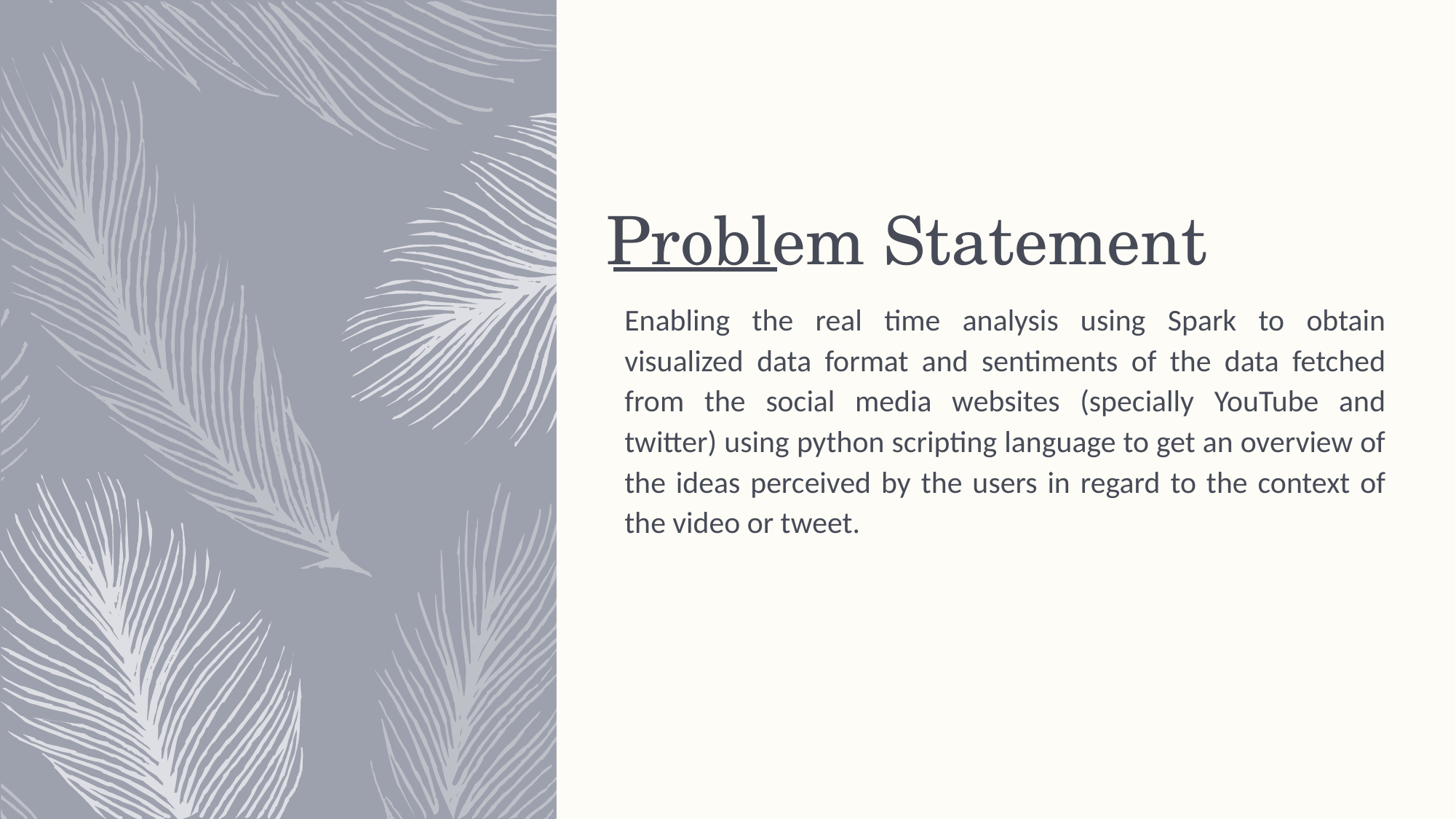

# Problem Statement
Enabling the real time analysis using Spark to obtain visualized data format and sentiments of the data fetched from the social media websites (specially YouTube and twitter) using python scripting language to get an overview of the ideas perceived by the users in regard to the context of the video or tweet.